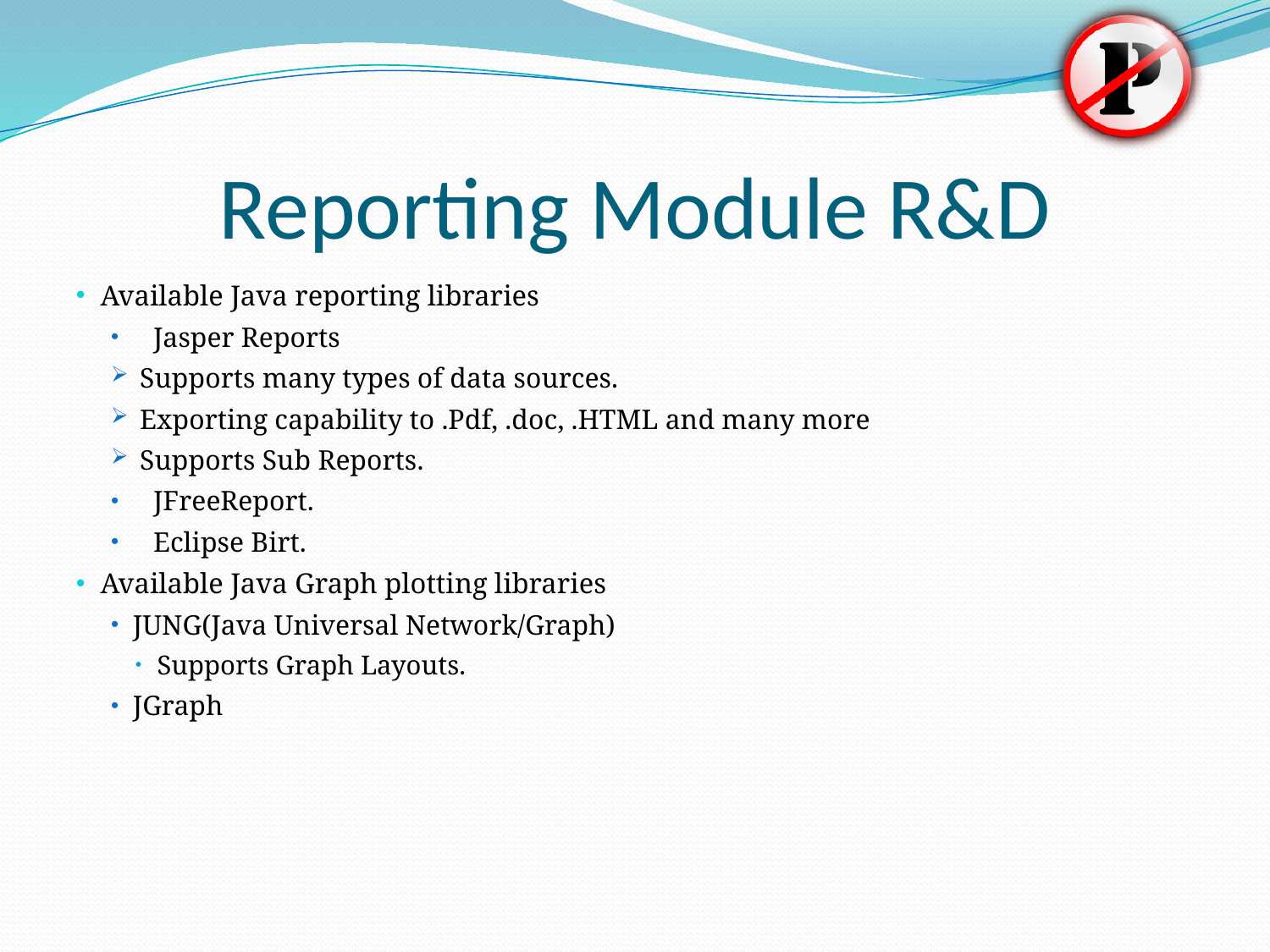

# Reporting Module R&D
Available Java reporting libraries
	Jasper Reports
 Supports many types of data sources.
 Exporting capability to .Pdf, .doc, .HTML and many more
 Supports Sub Reports.
	JFreeReport.
	Eclipse Birt.
Available Java Graph plotting libraries
JUNG(Java Universal Network/Graph)
Supports Graph Layouts.
JGraph